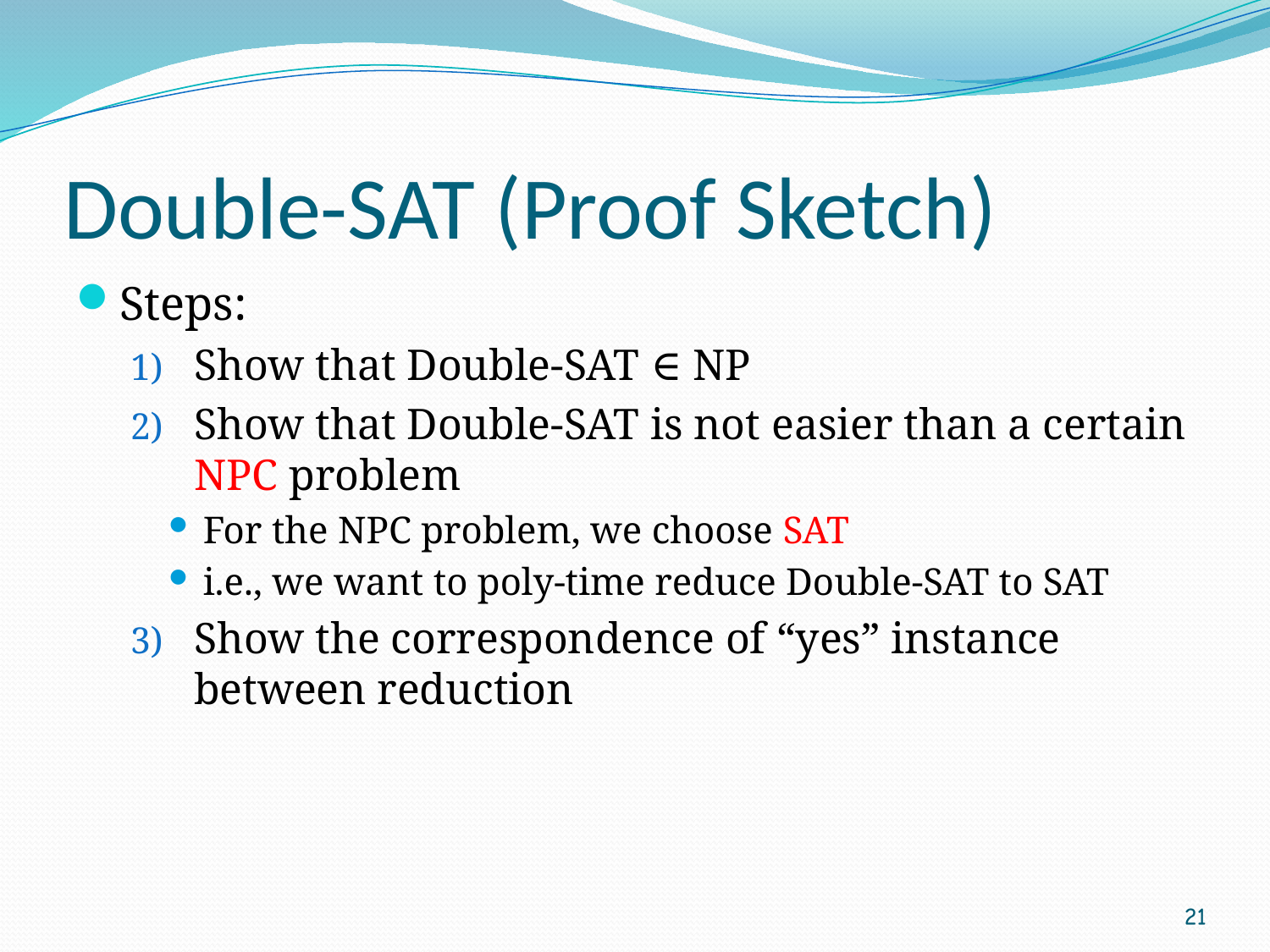

# Double-SAT (Proof Sketch)
Steps:
Show that Double-SAT ∈ NP
Show that Double-SAT is not easier than a certain NPC problem
For the NPC problem, we choose SAT
i.e., we want to poly-time reduce Double-SAT to SAT
Show the correspondence of “yes” instance between reduction
21